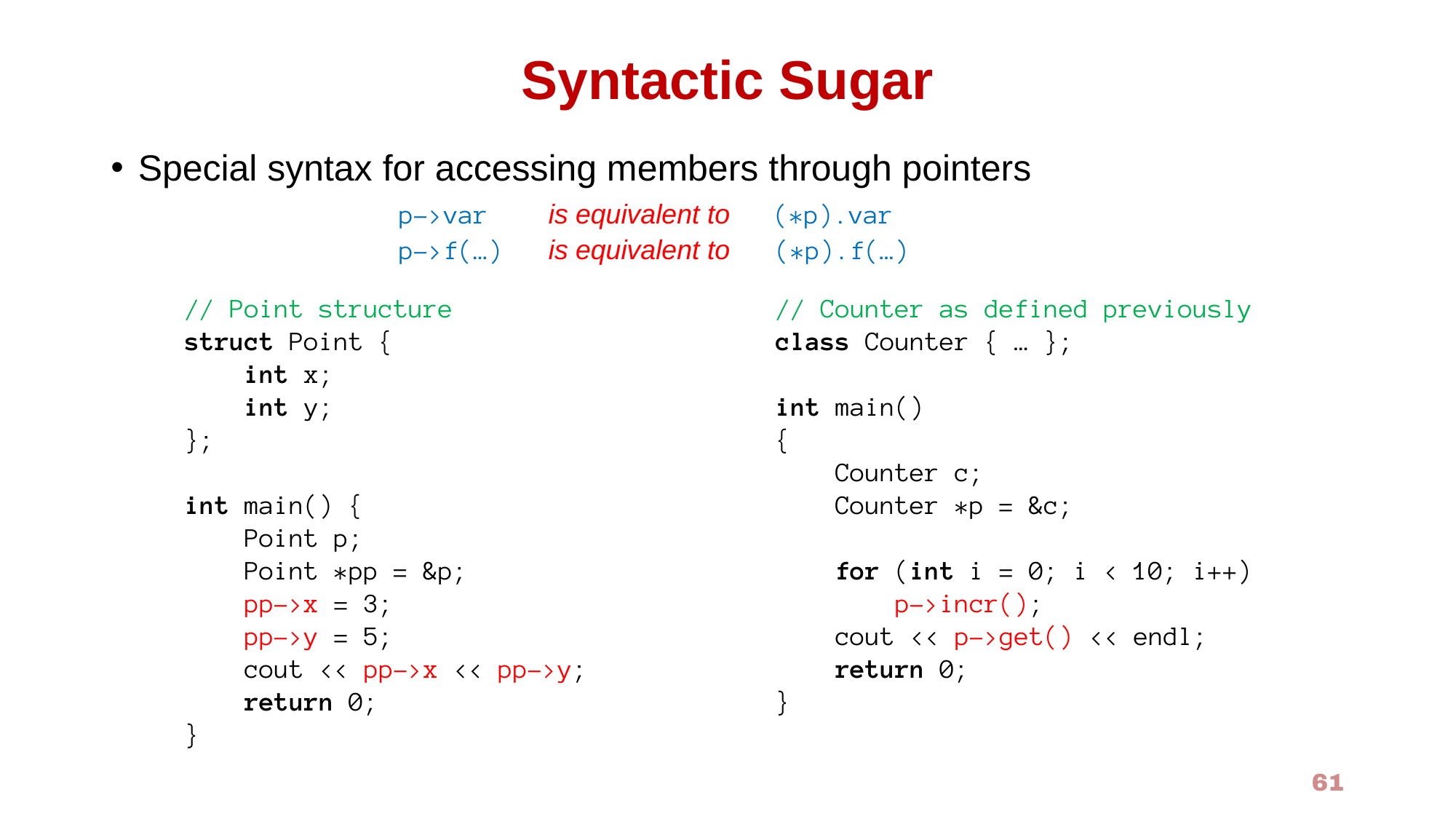

# Syntactic Sugar
Special syntax for accessing members through pointers

p->var    is equivalent to   (*p).var
p->f(…)   is equivalent to      (*p).f(…)
// Point structure
struct Point {
    int x;
    int y;
};

int main() {
    Point p;
    Point *pp = &p;
    pp->x = 3;
    pp->y = 5;
    cout << pp->x << pp->y;
    return 0;
}
// Counter as defined previously
class Counter { … };

int main()
{
    Counter c;
    Counter *p = &c;

    for (int i = 0; i < 10; i++)
        p->incr();
    cout << p->get() << endl;
    return 0;
}
61